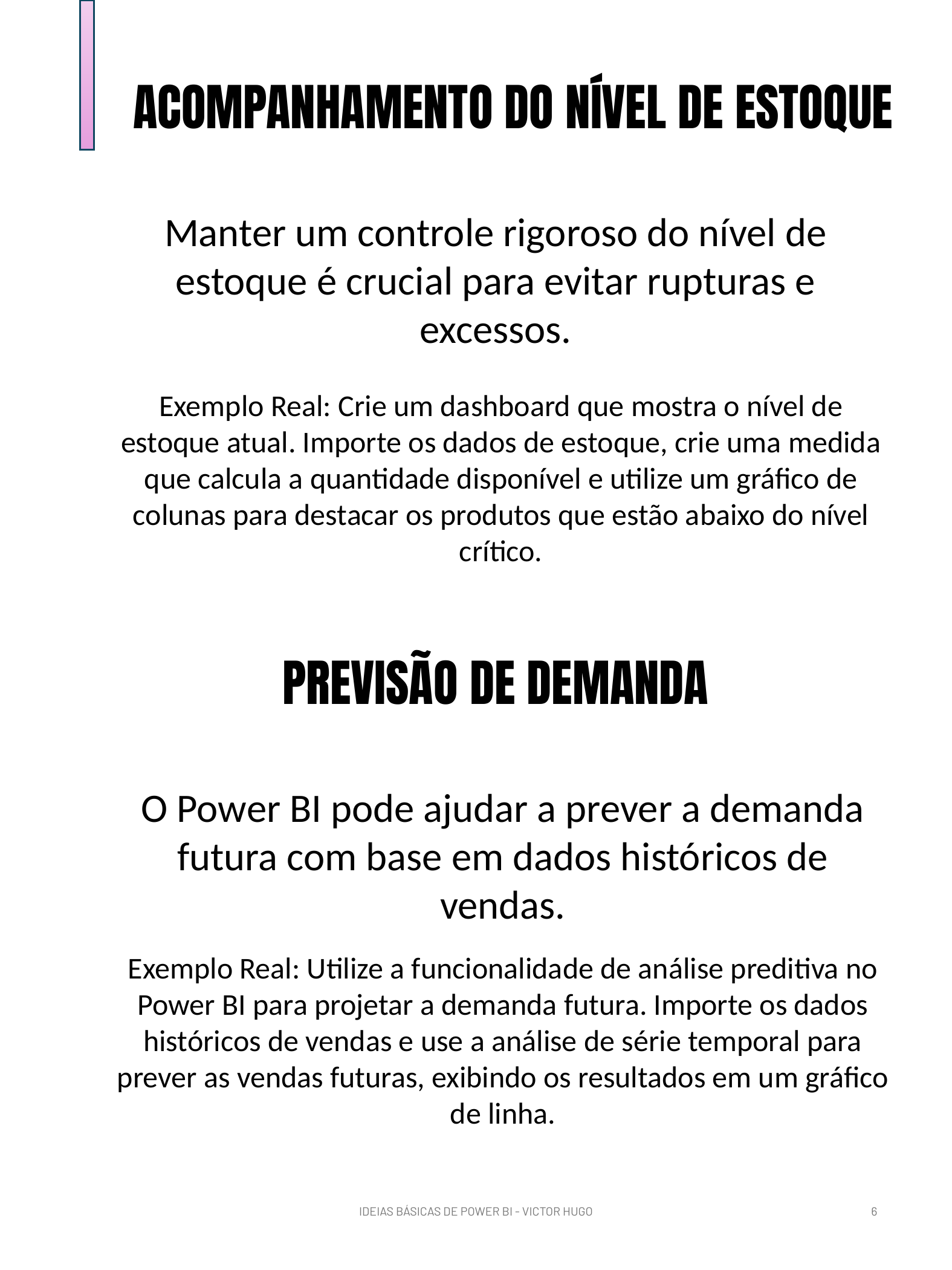

ACOMPANHAMENTO DO NÍVEL DE ESTOQUE
Manter um controle rigoroso do nível de estoque é crucial para evitar rupturas e excessos.
Exemplo Real: Crie um dashboard que mostra o nível de estoque atual. Importe os dados de estoque, crie uma medida que calcula a quantidade disponível e utilize um gráfico de colunas para destacar os produtos que estão abaixo do nível crítico.
PREVISÃO DE DEMANDA
O Power BI pode ajudar a prever a demanda futura com base em dados históricos de vendas.
Exemplo Real: Utilize a funcionalidade de análise preditiva no Power BI para projetar a demanda futura. Importe os dados históricos de vendas e use a análise de série temporal para prever as vendas futuras, exibindo os resultados em um gráfico de linha.
IDEIAS BÁSICAS DE POWER BI - VICTOR HUGO
6